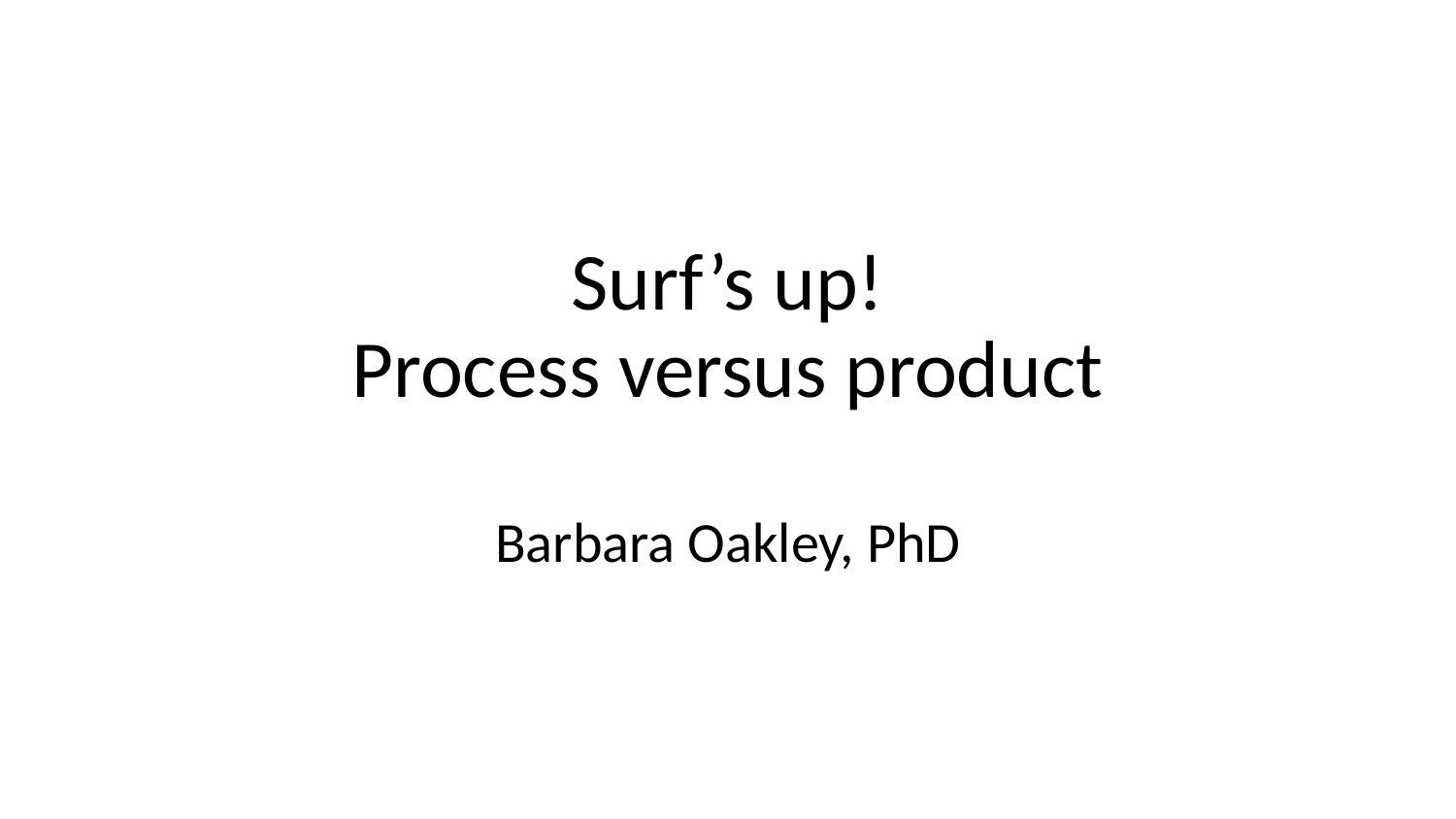

# Surf’s up! Process versus product
Barbara Oakley, PhD